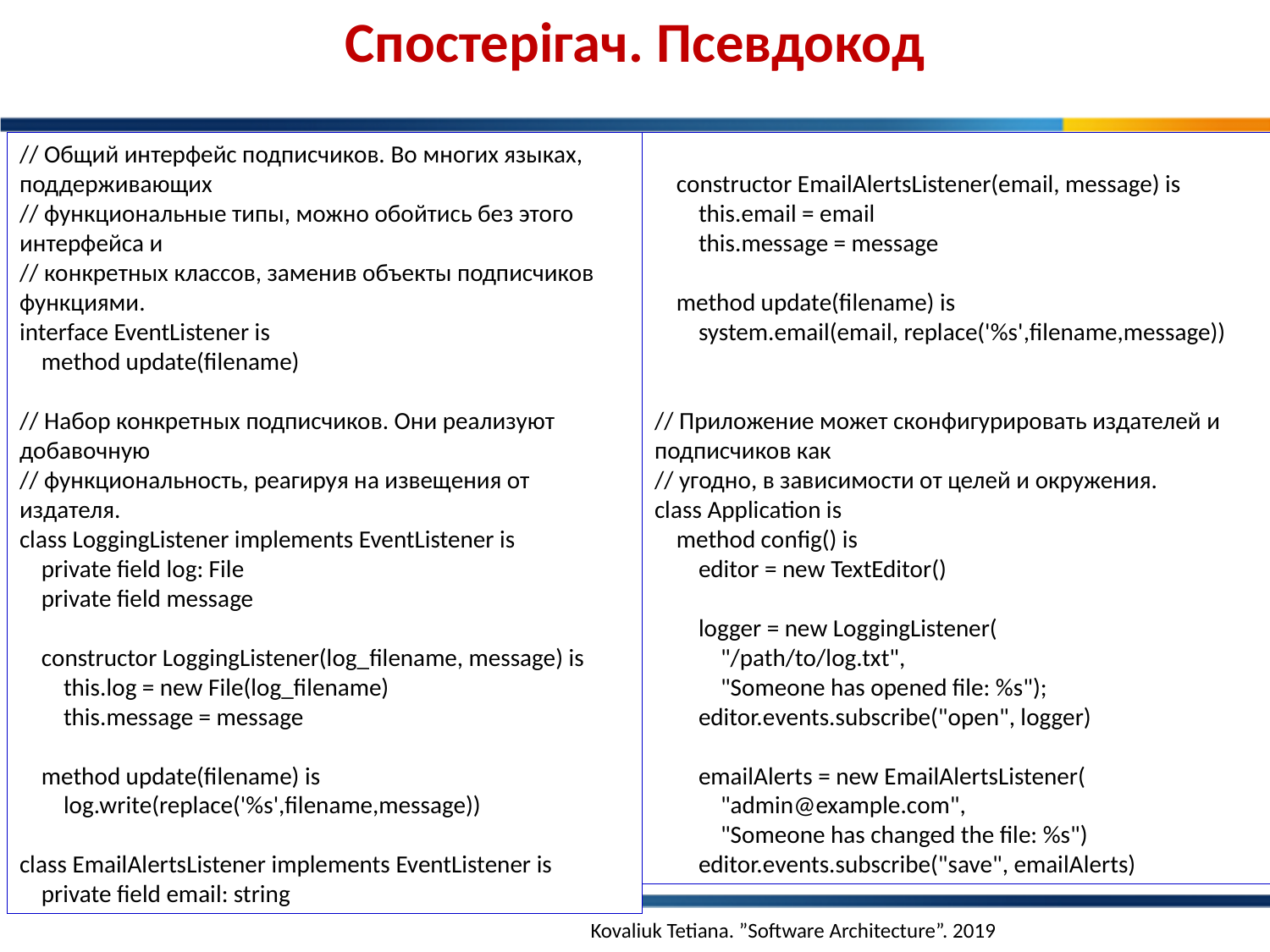

Спостерігач. Псевдокод
// Общий интерфейс подписчиков. Во многих языках, поддерживающих
// функциональные типы, можно обойтись без этого интерфейса и
// конкретных классов, заменив объекты подписчиков функциями.
interface EventListener is
    method update(filename)

// Набор конкретных подписчиков. Они реализуют добавочную
// функциональность, реагируя на извещения от издателя.
class LoggingListener implements EventListener is
    private field log: File
    private field message

    constructor LoggingListener(log_filename, message) is
        this.log = new File(log_filename)
        this.message = message

    method update(filename) is
        log.write(replace('%s',filename,message))

class EmailAlertsListener implements EventListener is
    private field email: string

    constructor EmailAlertsListener(email, message) is
        this.email = email
        this.message = message

    method update(filename) is
        system.email(email, replace('%s',filename,message))

// Приложение может сконфигурировать издателей и подписчиков как
// угодно, в зависимости от целей и окружения.
class Application is
    method config() is
        editor = new TextEditor()

        logger = new LoggingListener(
            "/path/to/log.txt",
            "Someone has opened file: %s");
        editor.events.subscribe("open", logger)

        emailAlerts = new EmailAlertsListener(
            "admin@example.com",
            "Someone has changed the file: %s")
        editor.events.subscribe("save", emailAlerts)